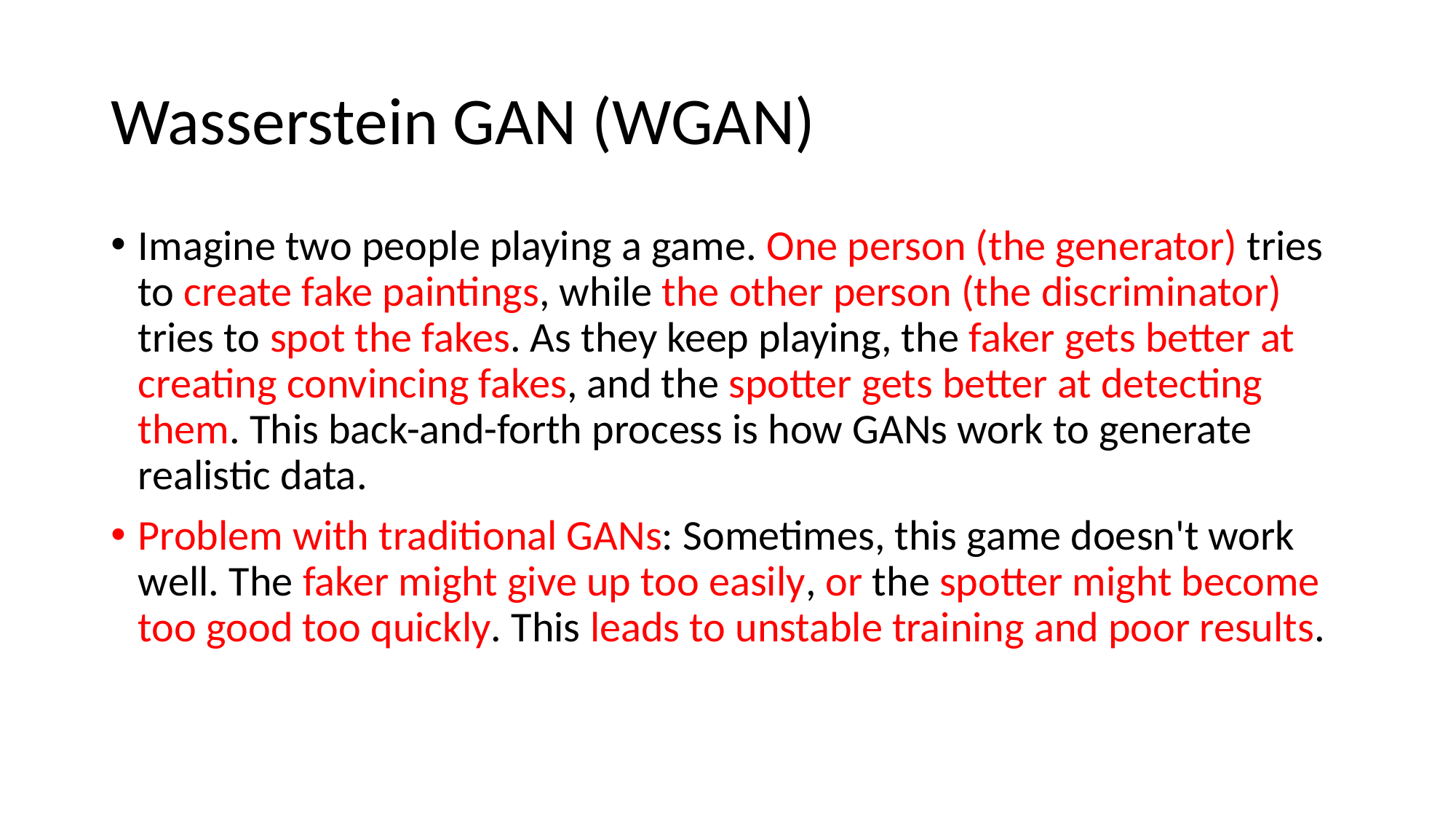

# Wasserstein GAN (WGAN)
Imagine two people playing a game. One person (the generator) tries to create fake paintings, while the other person (the discriminator) tries to spot the fakes. As they keep playing, the faker gets better at creating convincing fakes, and the spotter gets better at detecting them. This back-and-forth process is how GANs work to generate realistic data.
Problem with traditional GANs: Sometimes, this game doesn't work well. The faker might give up too easily, or the spotter might become too good too quickly. This leads to unstable training and poor results.